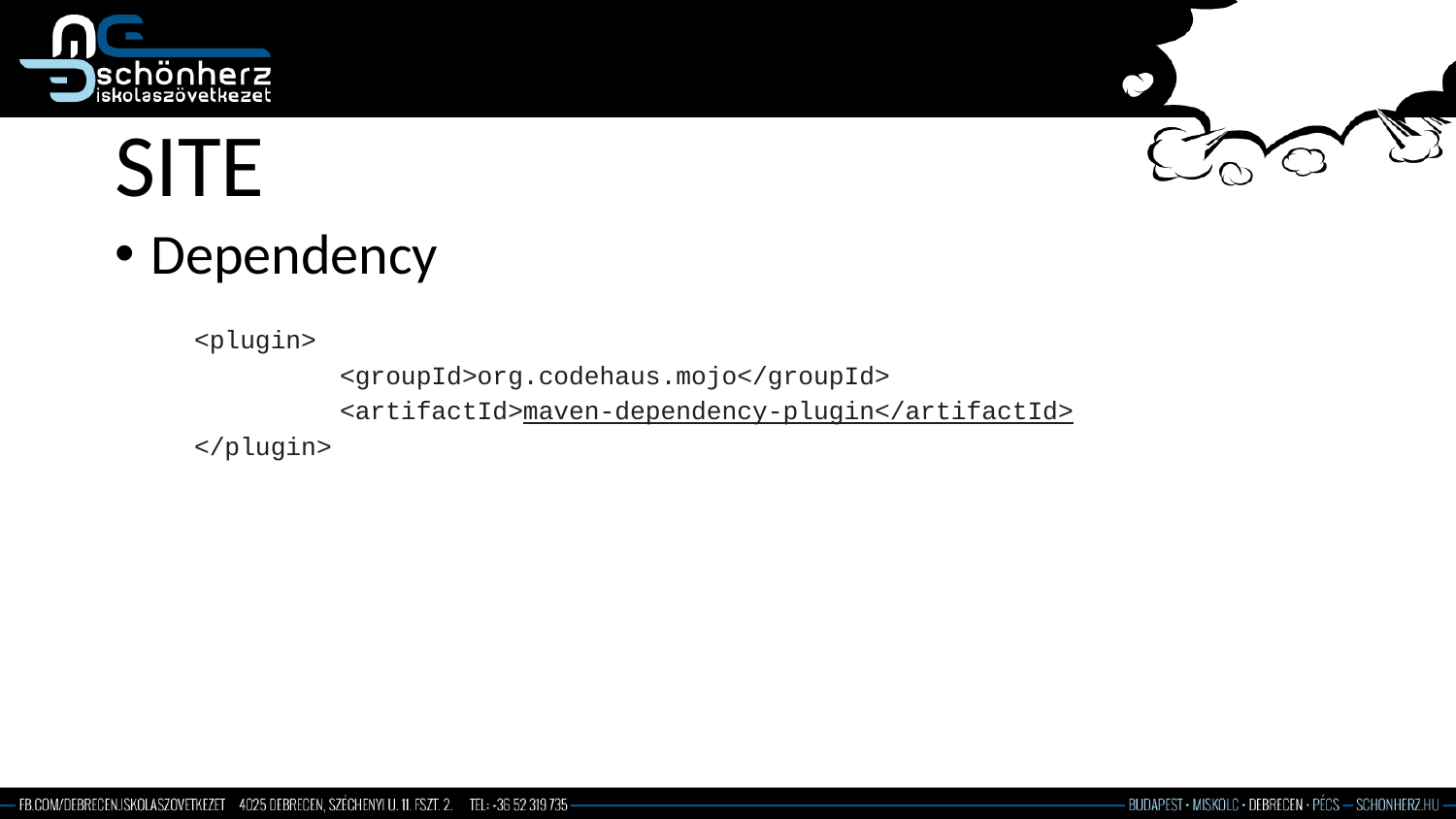

# SITE
Dependency
<plugin>
	<groupId>org.codehaus.mojo</groupId>
	<artifactId>maven-dependency-plugin</artifactId>
</plugin>